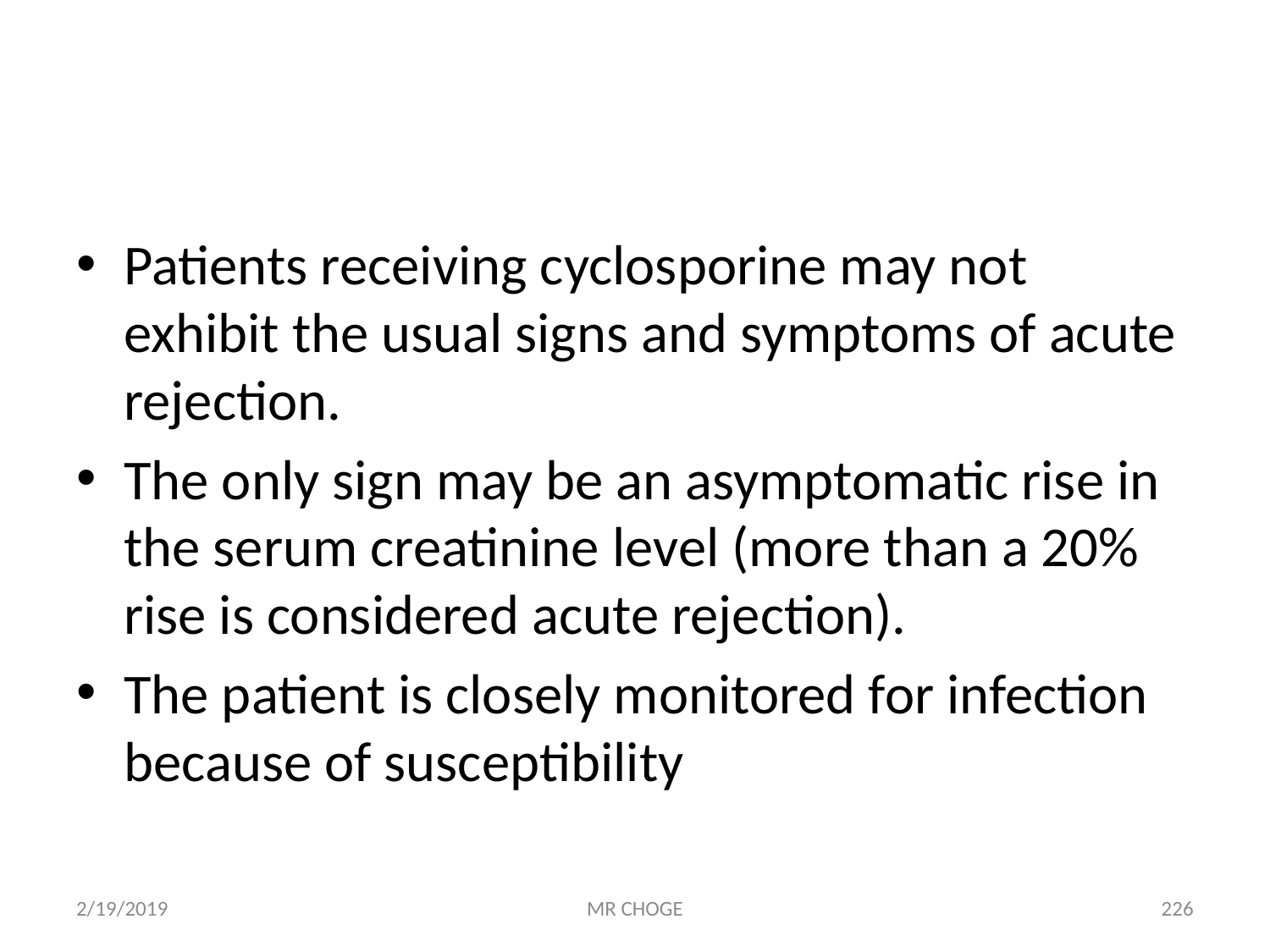

#
Patients receiving cyclosporine may not exhibit the usual signs and symptoms of acute rejection.
The only sign may be an asymptomatic rise in the serum creatinine level (more than a 20% rise is considered acute rejection).
The patient is closely monitored for infection because of susceptibility
2/19/2019
MR CHOGE
226